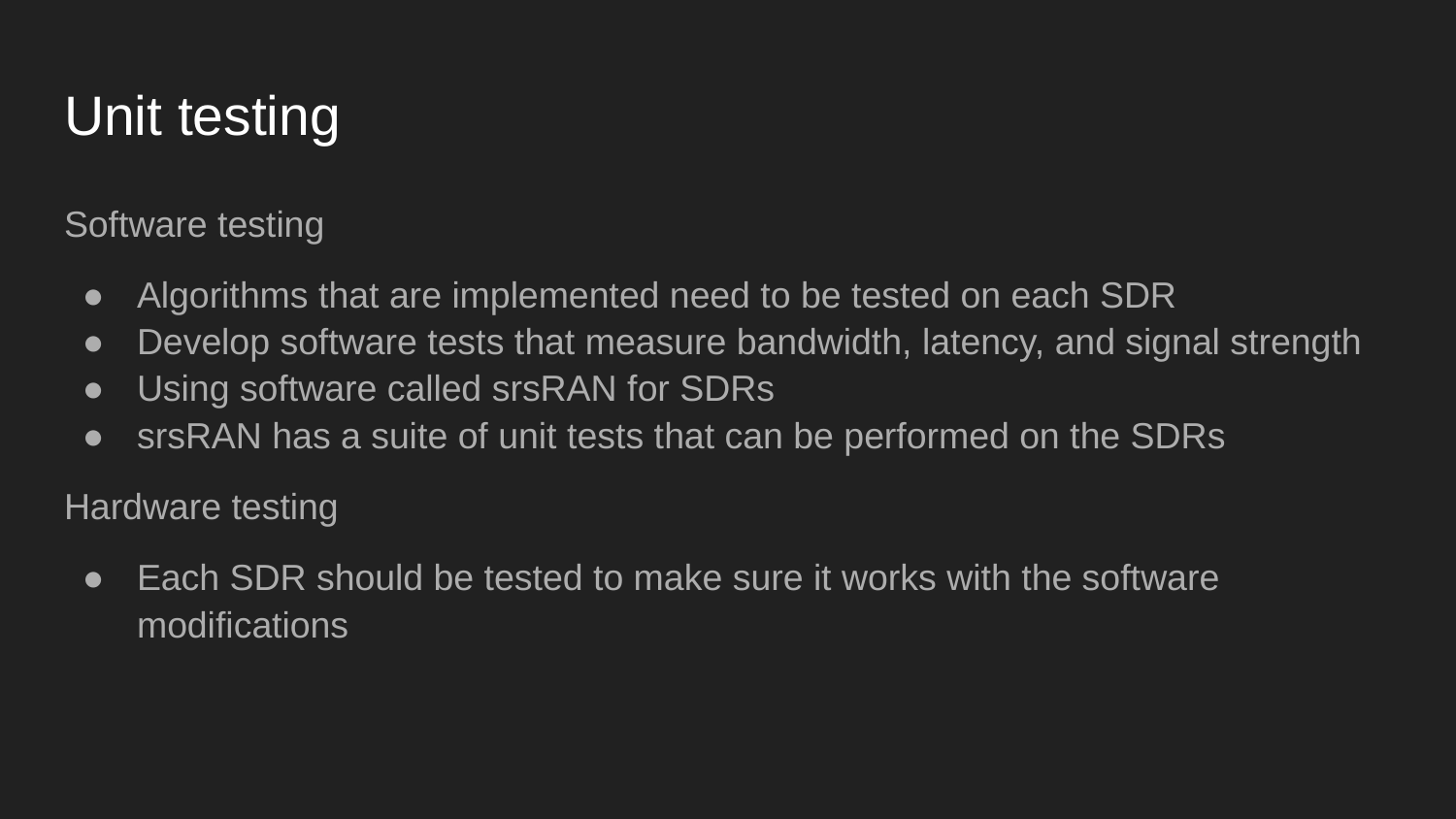

# Unit testing
Software testing
Algorithms that are implemented need to be tested on each SDR
Develop software tests that measure bandwidth, latency, and signal strength
Using software called srsRAN for SDRs
srsRAN has a suite of unit tests that can be performed on the SDRs
Hardware testing
Each SDR should be tested to make sure it works with the software modifications